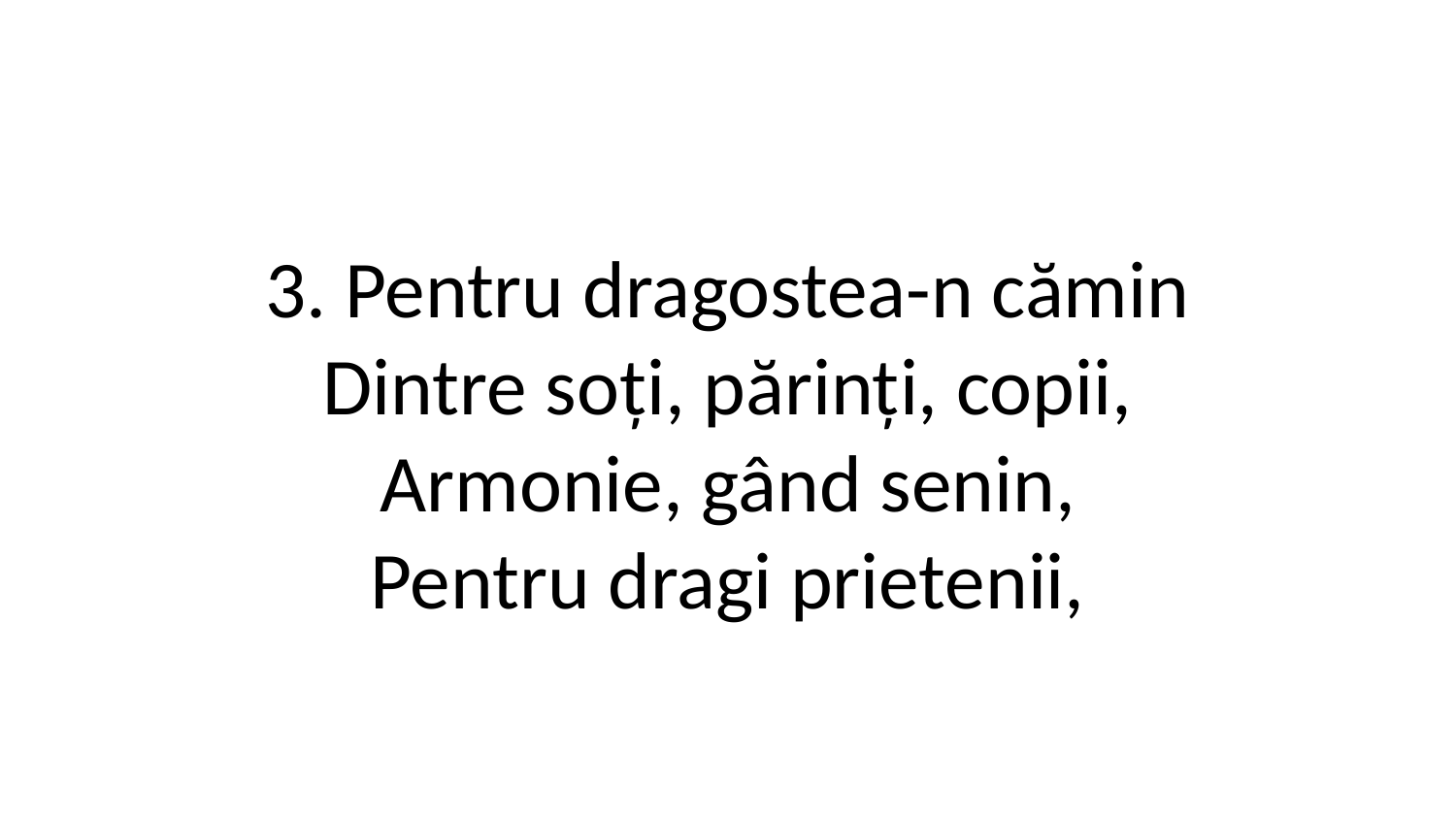

3. Pentru dragostea-n cămin
Dintre soți, părinți, copii,
Armonie, gând senin,
Pentru dragi prietenii,